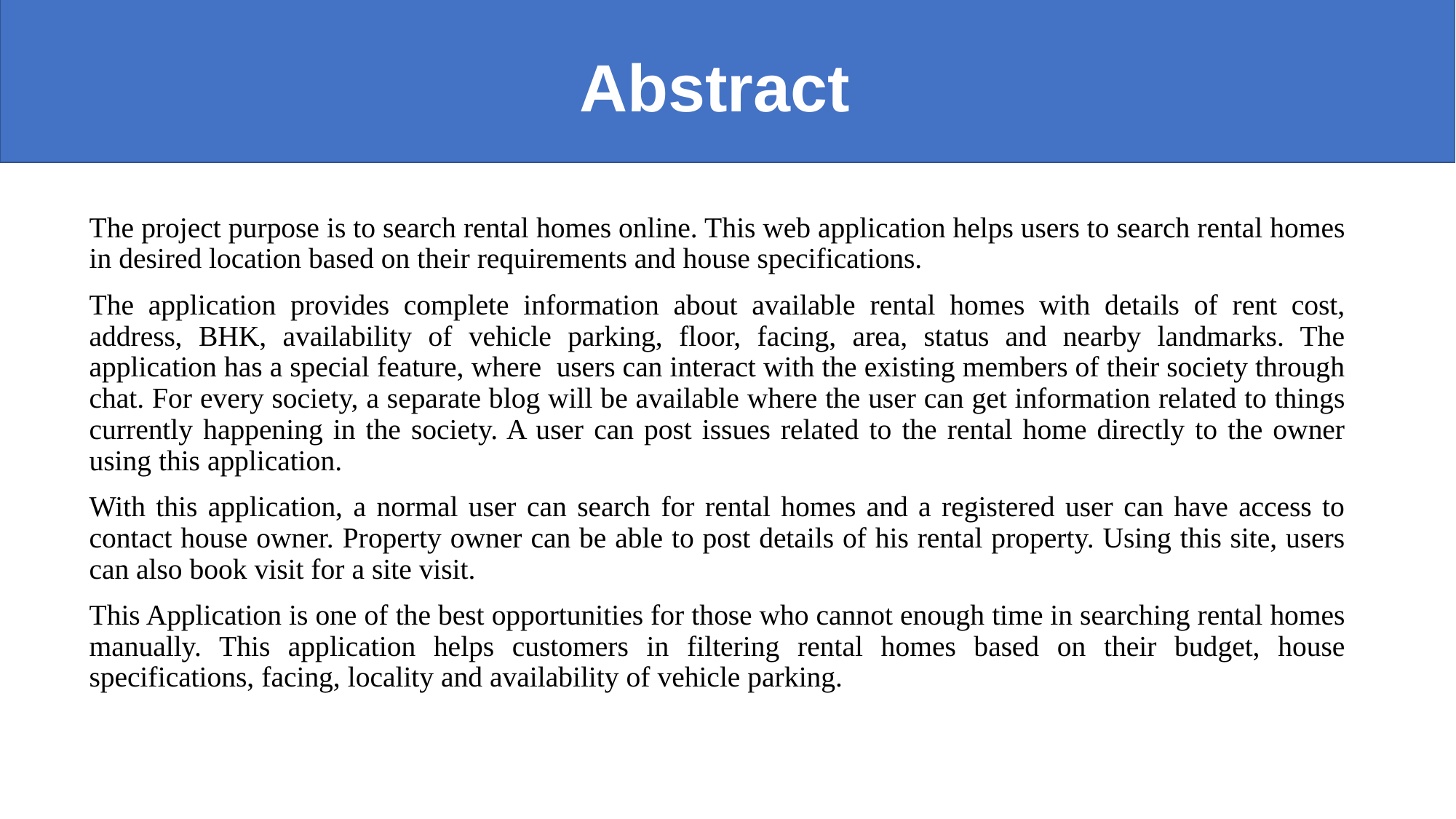

Abstract
# Problem Statement
The project purpose is to search rental homes online. This web application helps users to search rental homes in desired location based on their requirements and house specifications.
The application provides complete information about available rental homes with details of rent cost, address, BHK, availability of vehicle parking, floor, facing, area, status and nearby landmarks. The application has a special feature, where  users can interact with the existing members of their society through chat. For every society, a separate blog will be available where the user can get information related to things currently happening in the society. A user can post issues related to the rental home directly to the owner using this application.
With this application, a normal user can search for rental homes and a registered user can have access to contact house owner. Property owner can be able to post details of his rental property. Using this site, users can also book visit for a site visit.
This Application is one of the best opportunities for those who cannot enough time in searching rental homes manually. This application helps customers in filtering rental homes based on their budget, house specifications, facing, locality and availability of vehicle parking.